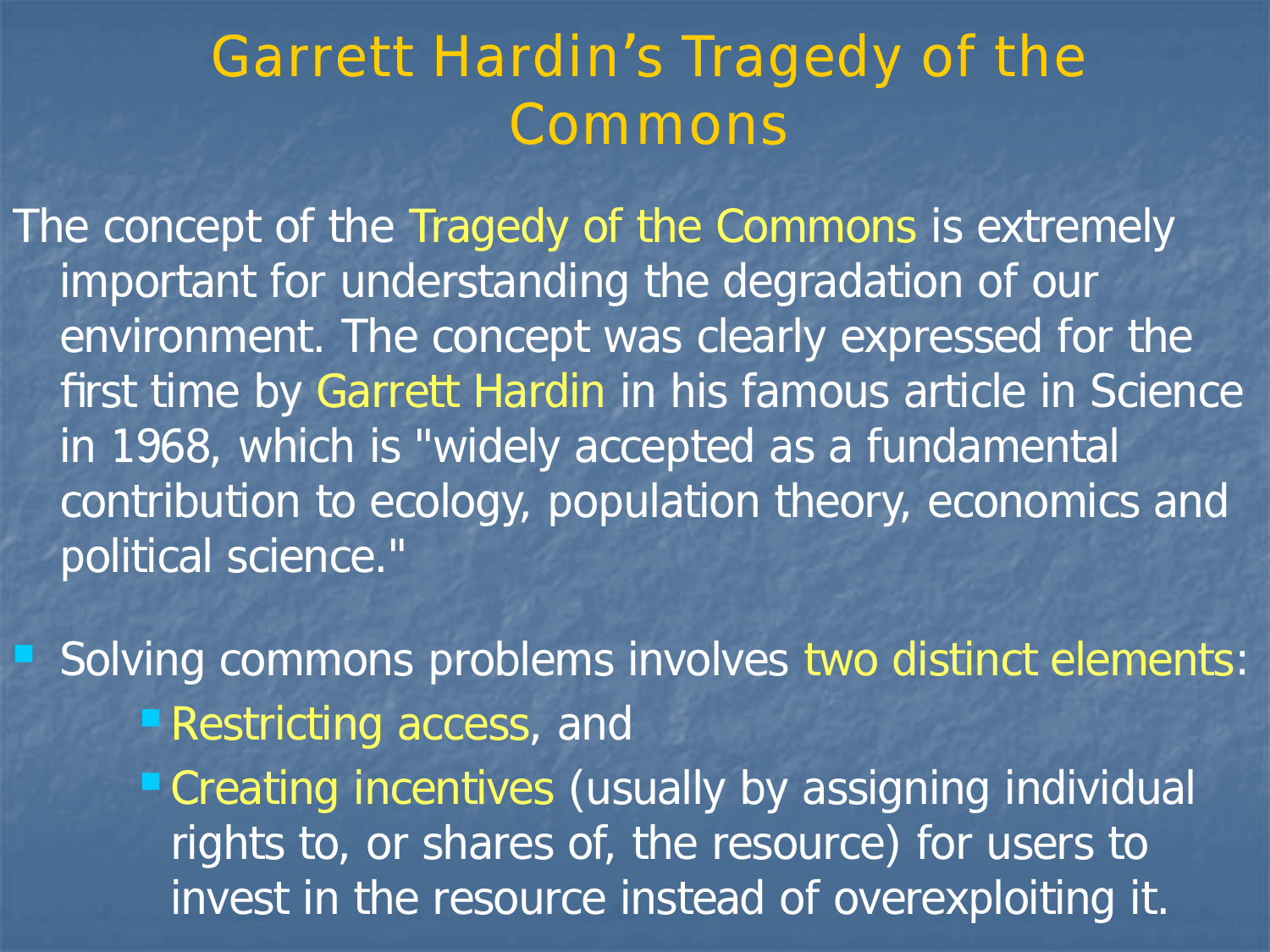

# Garrett Hardin’s Tragedy of the Commons
The concept of the Tragedy of the Commons is extremely important for understanding the degradation of our environment. The concept was clearly expressed for the first time by Garrett Hardin in his famous article in Science in 1968, which is "widely accepted as a fundamental contribution to ecology, population theory, economics and political science."

Solving commons problems involves two distinct elements:
Restricting access, and
Creating incentives (usually by assigning individual rights to, or shares of, the resource) for users to invest in the resource instead of overexploiting it.